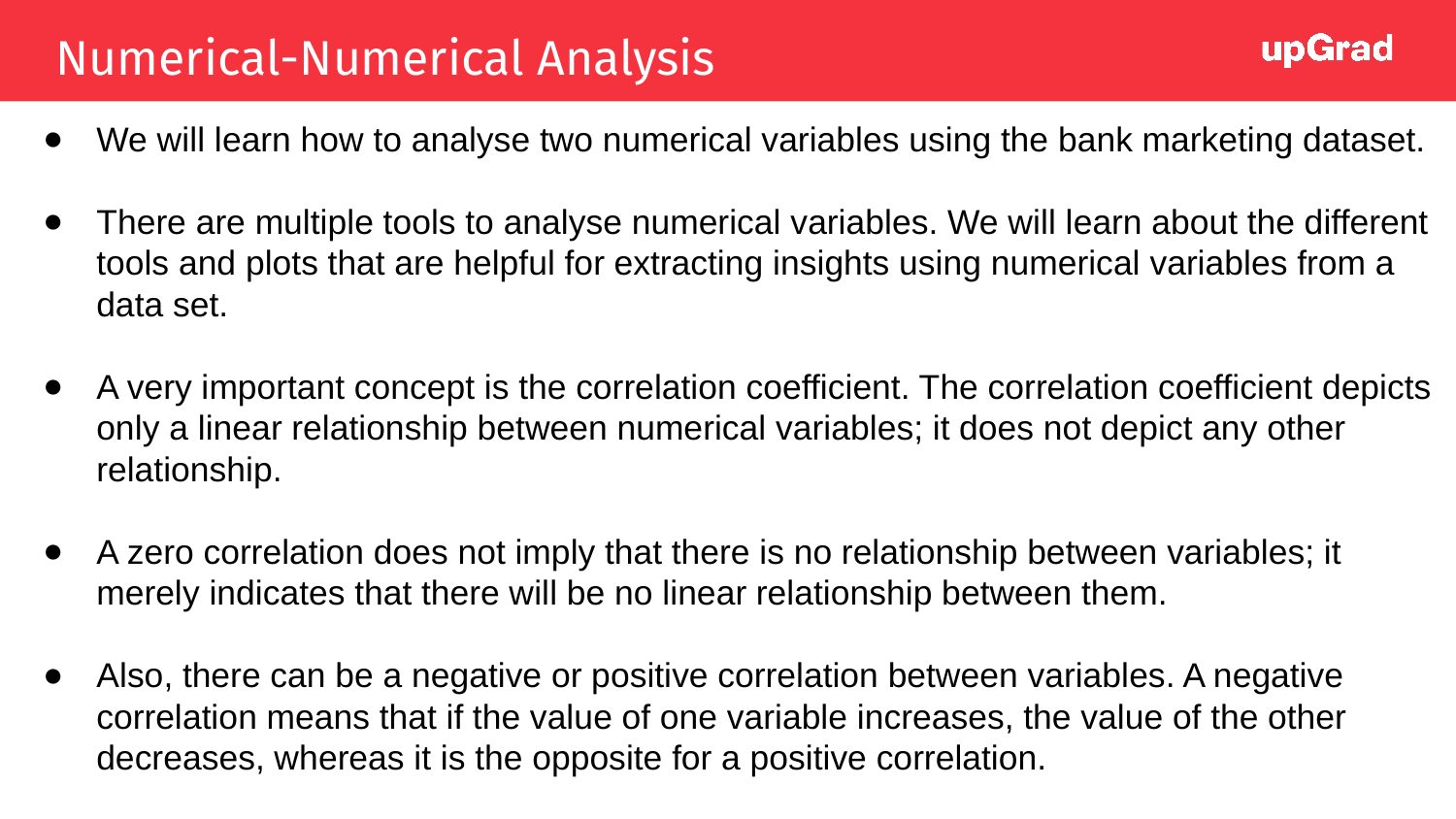

Numerical-Numerical Analysis

We will learn how to analyse two numerical variables using the bank marketing dataset.

There are multiple tools to analyse numerical variables. We will learn about the different tools and plots that are helpful for extracting insights using numerical variables from a data set.

A very important concept is the correlation coefficient. The correlation coefficient depicts only a linear relationship between numerical variables; it does not depict any other relationship.

A zero correlation does not imply that there is no relationship between variables; it merely indicates that there will be no linear relationship between them.

Also, there can be a negative or positive correlation between variables. A negative correlation means that if the value of one variable increases, the value of the other decreases, whereas it is the opposite for a positive correlation.